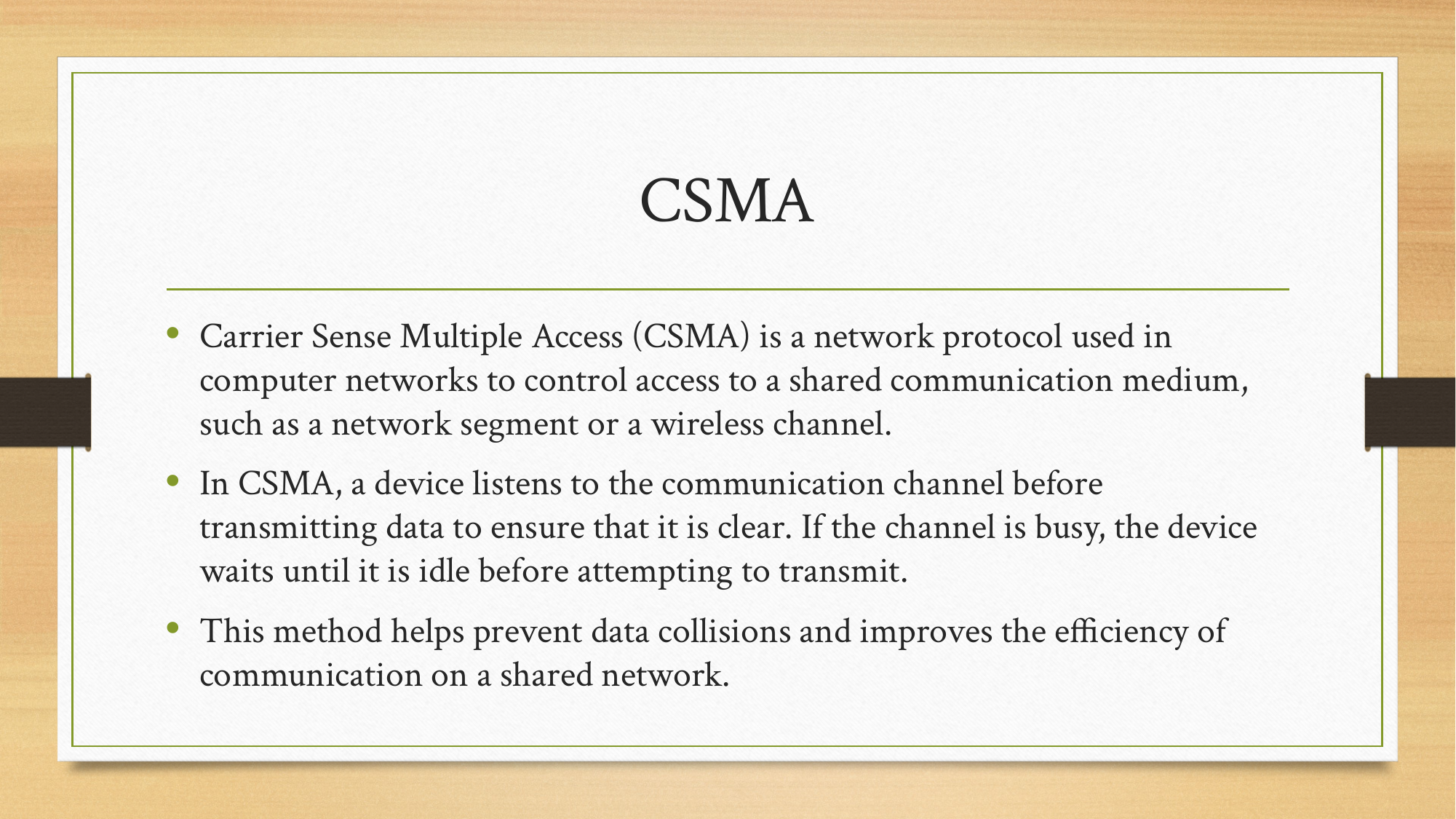

# CSMA
Carrier Sense Multiple Access (CSMA) is a network protocol used in computer networks to control access to a shared communication medium, such as a network segment or a wireless channel.
In CSMA, a device listens to the communication channel before transmitting data to ensure that it is clear. If the channel is busy, the device waits until it is idle before attempting to transmit.
This method helps prevent data collisions and improves the efficiency of communication on a shared network.